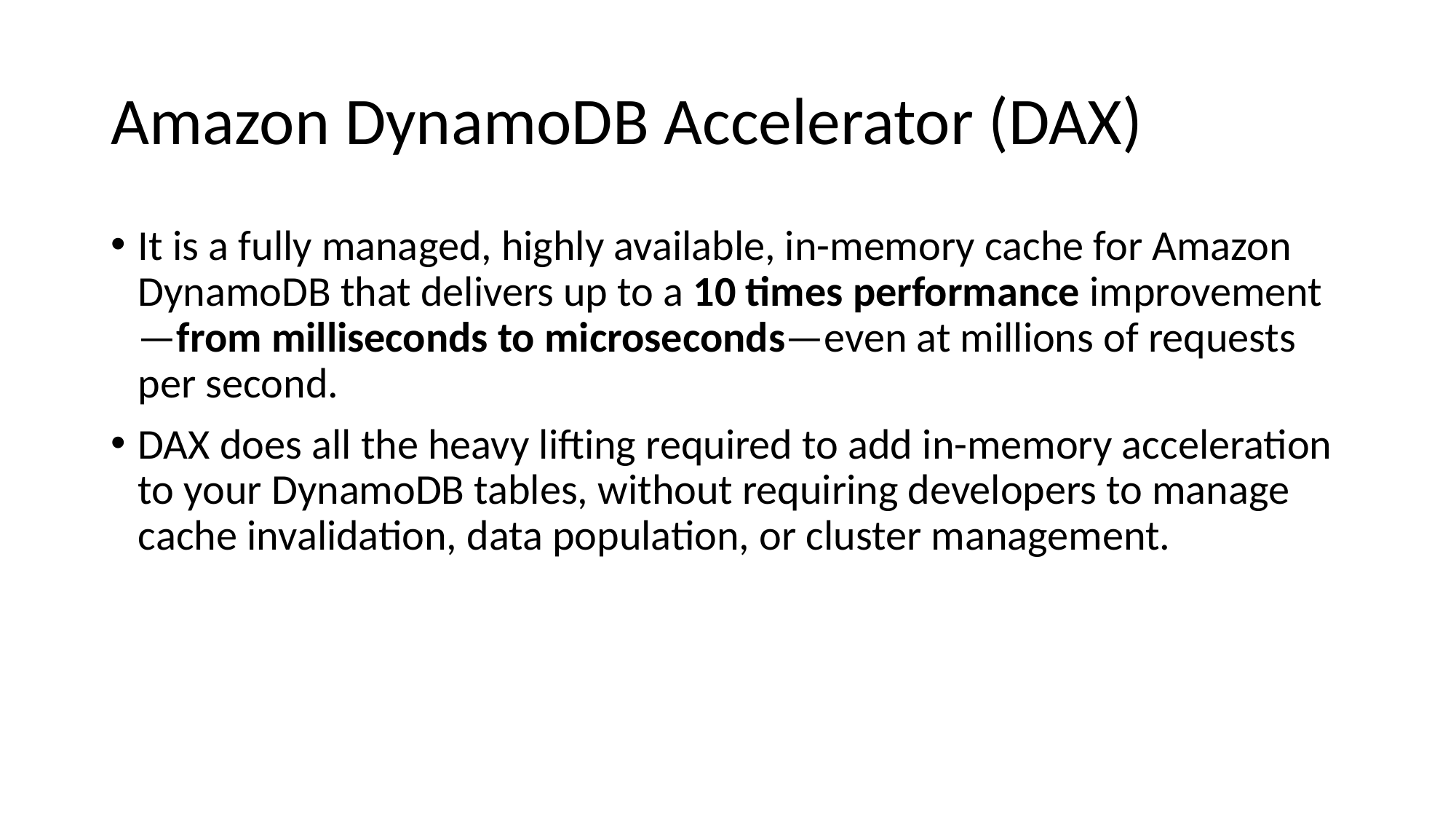

# Amazon DynamoDB Accelerator (DAX)
It is a fully managed, highly available, in-memory cache for Amazon DynamoDB that delivers up to a 10 times performance improvement—from milliseconds to microseconds—even at millions of requests per second.
DAX does all the heavy lifting required to add in-memory acceleration to your DynamoDB tables, without requiring developers to manage cache invalidation, data population, or cluster management.